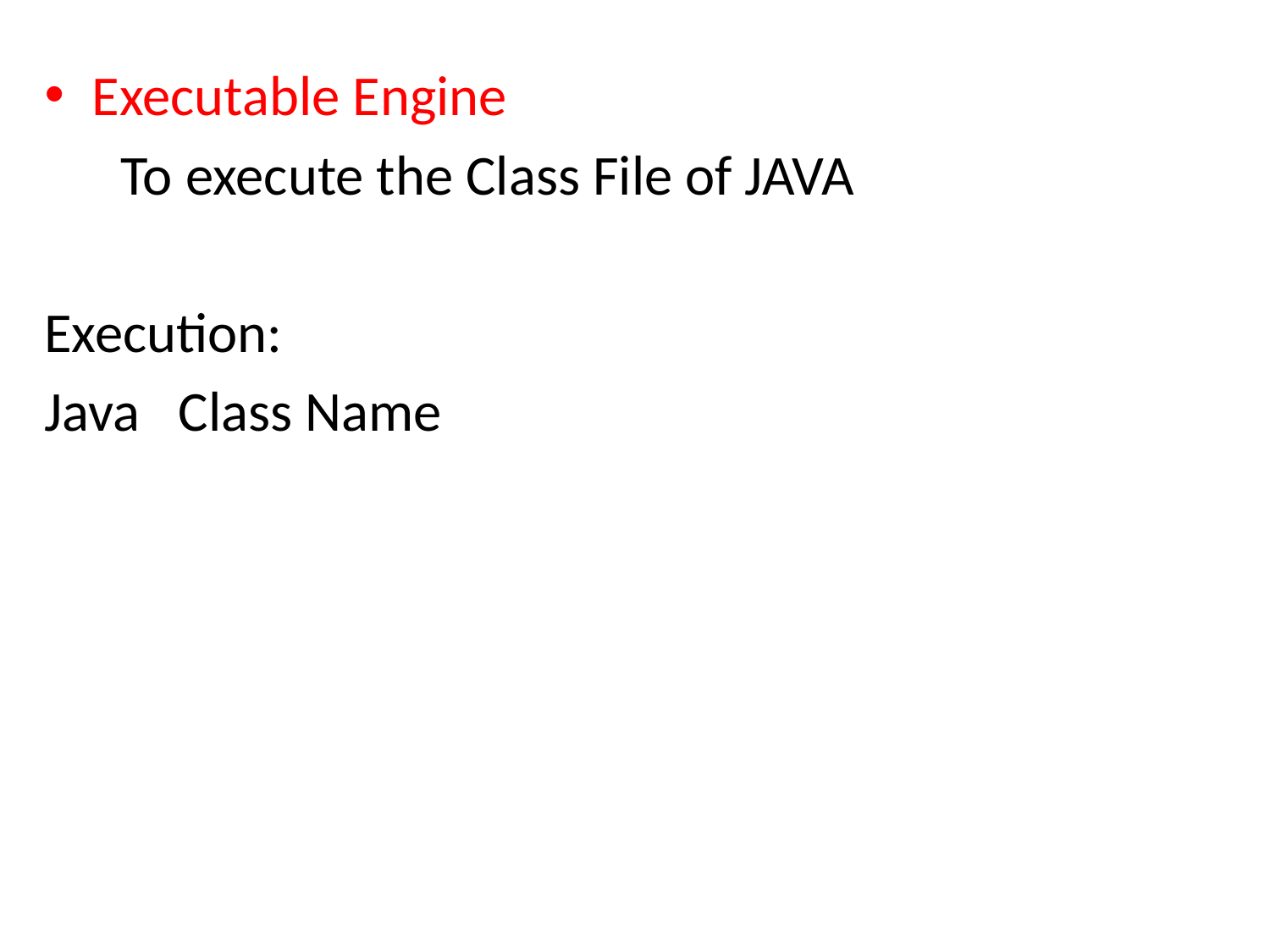

Executable Engine
      To execute the Class File of JAVA

Execution:
Java   Class Name